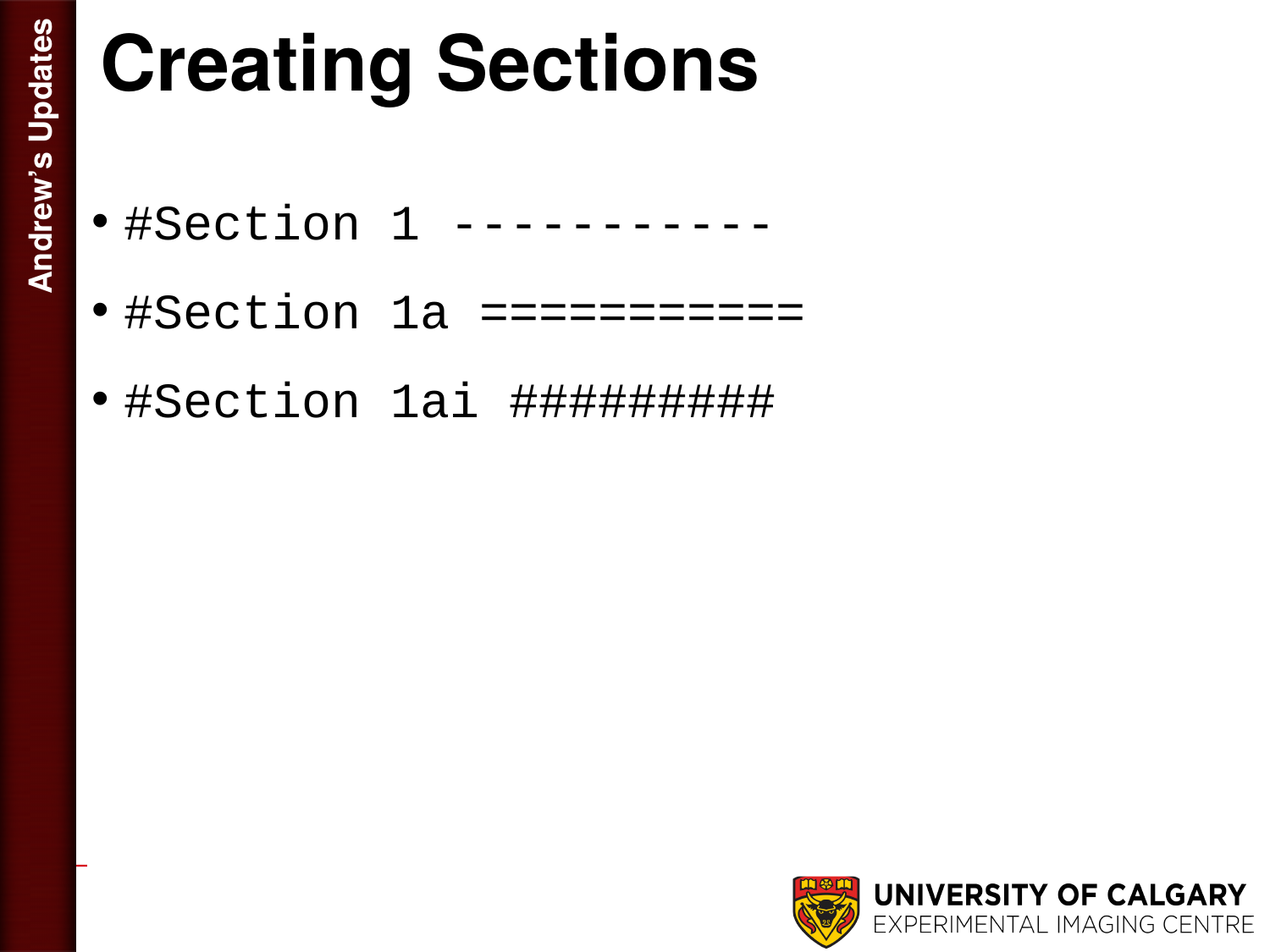

# Creating Sections
Andrew’s Updates
#Section 1 -----------
#Section 1a ===========
#Section 1ai #########